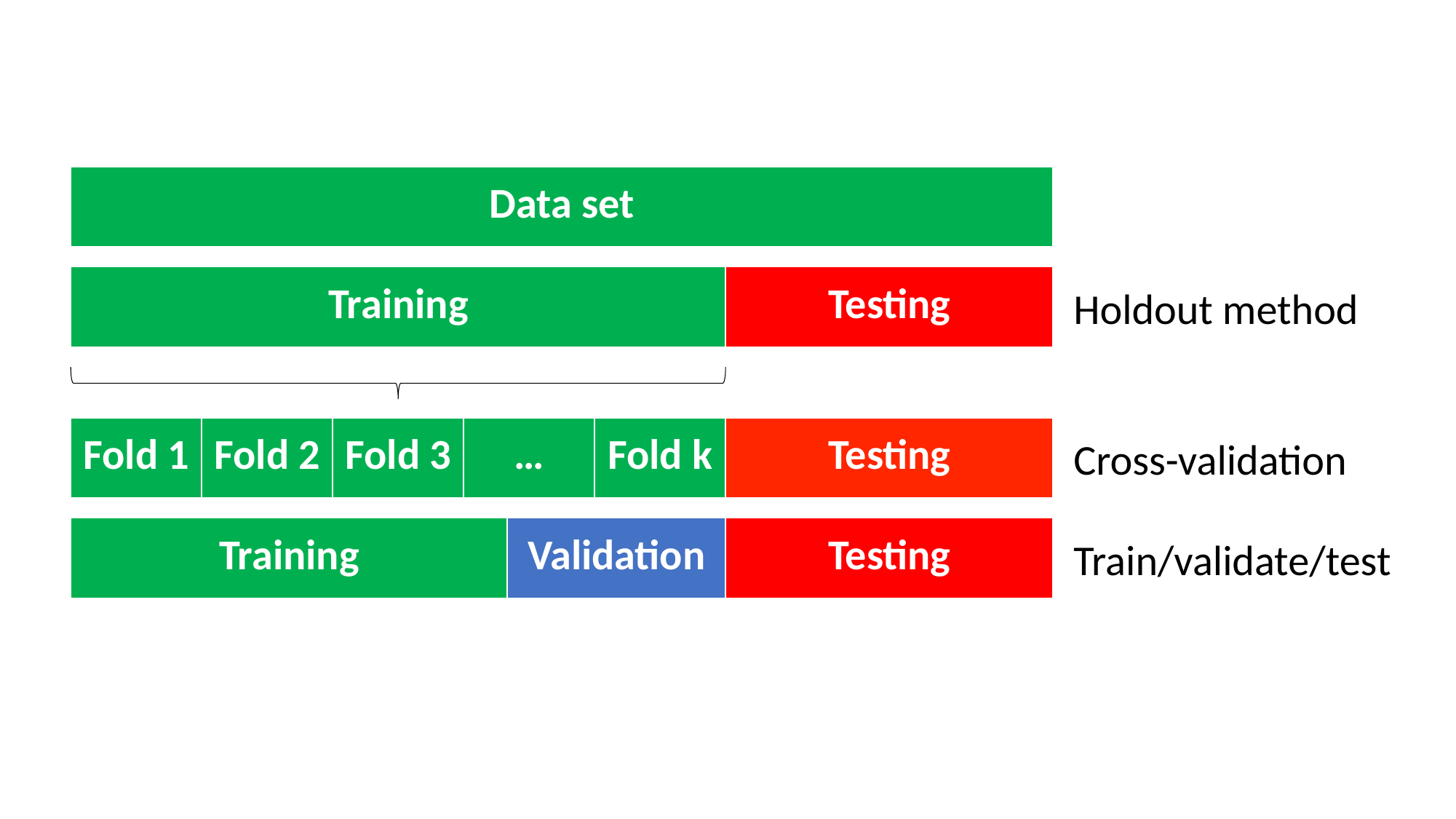

| Data set |
| --- |
| Training | Testing |
| --- | --- |
Holdout method
| Fold 1 | Fold 2 | Fold 3 | … | Fold k | Testing |
| --- | --- | --- | --- | --- | --- |
Cross-validation
| Training | Validation | Testing |
| --- | --- | --- |
Train/validate/test